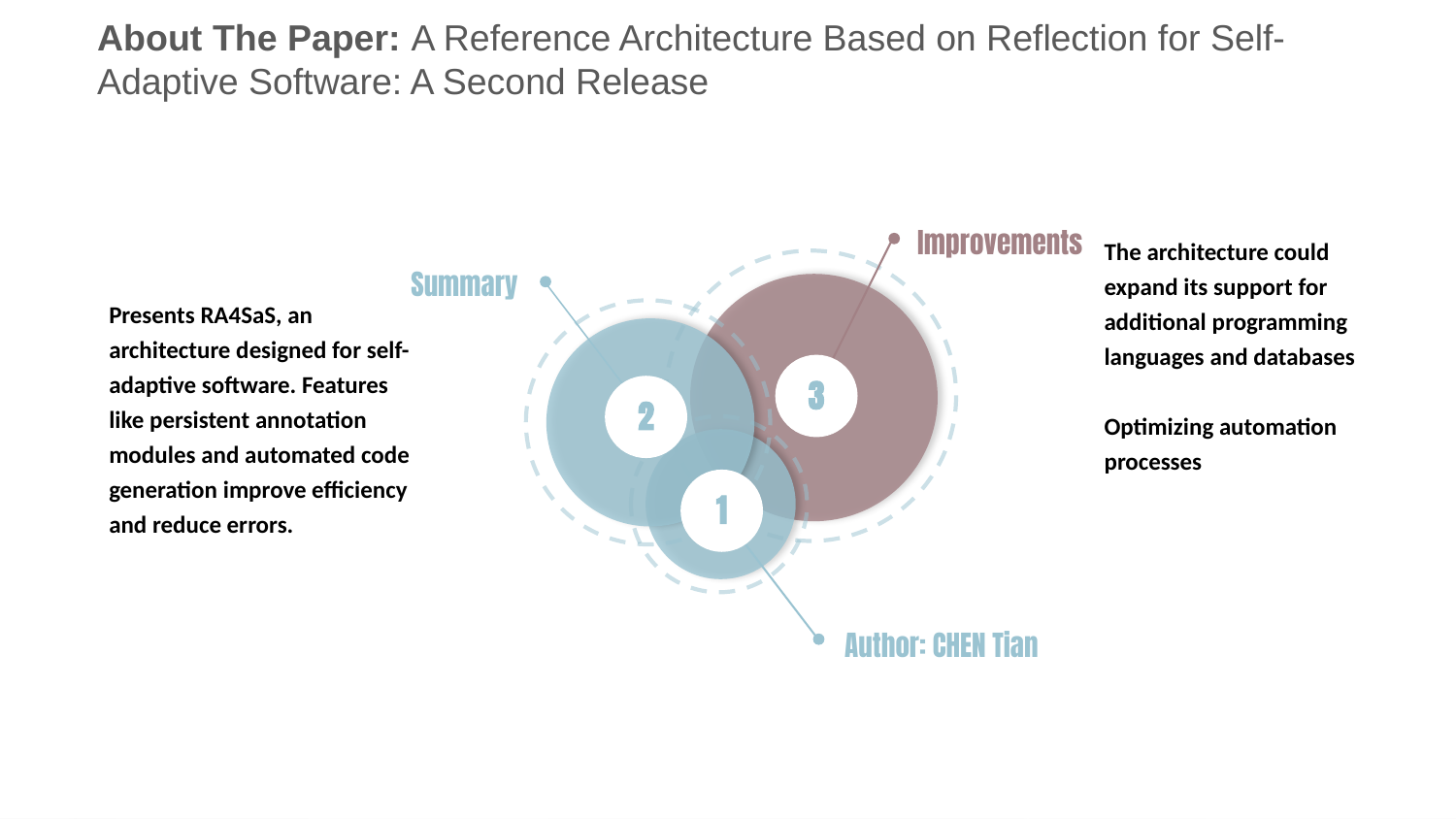

About The Paper: A Reference Architecture Based on Reflection for Self-Adaptive Software: A Second Release
Improvements

Summary

3
2

1
Author: CHEN Tian

The architecture could expand its support for additional programming languages and databases

Optimizing automation processes
Presents RA4SaS, an architecture designed for self-adaptive software. Features like persistent annotation modules and automated code generation improve efficiency and reduce errors.